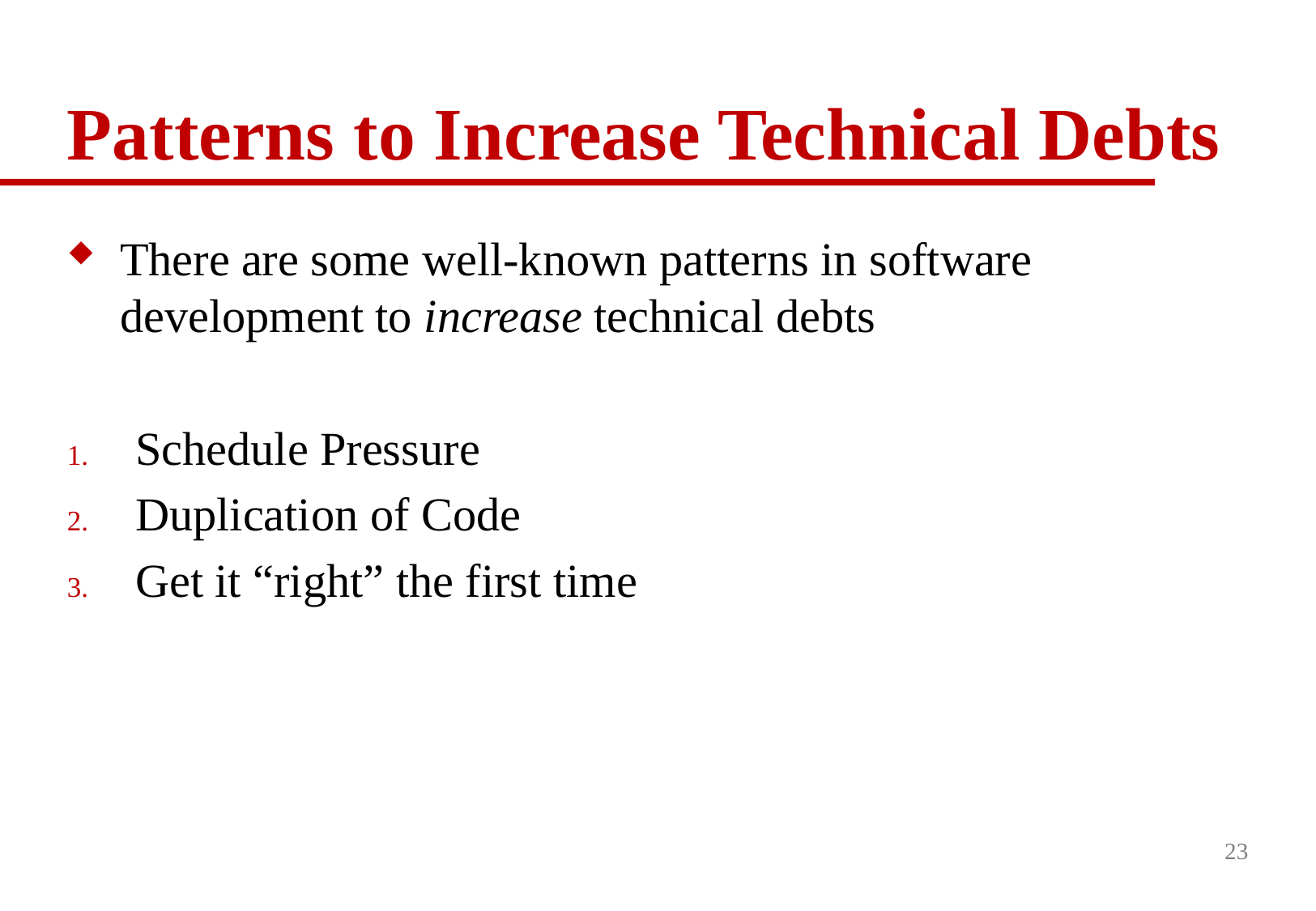

# Patterns to Increase Technical Debts
There are some well-known patterns in software development to increase technical debts

Schedule Pressure
Duplication of Code
Get it “right” the first time
23